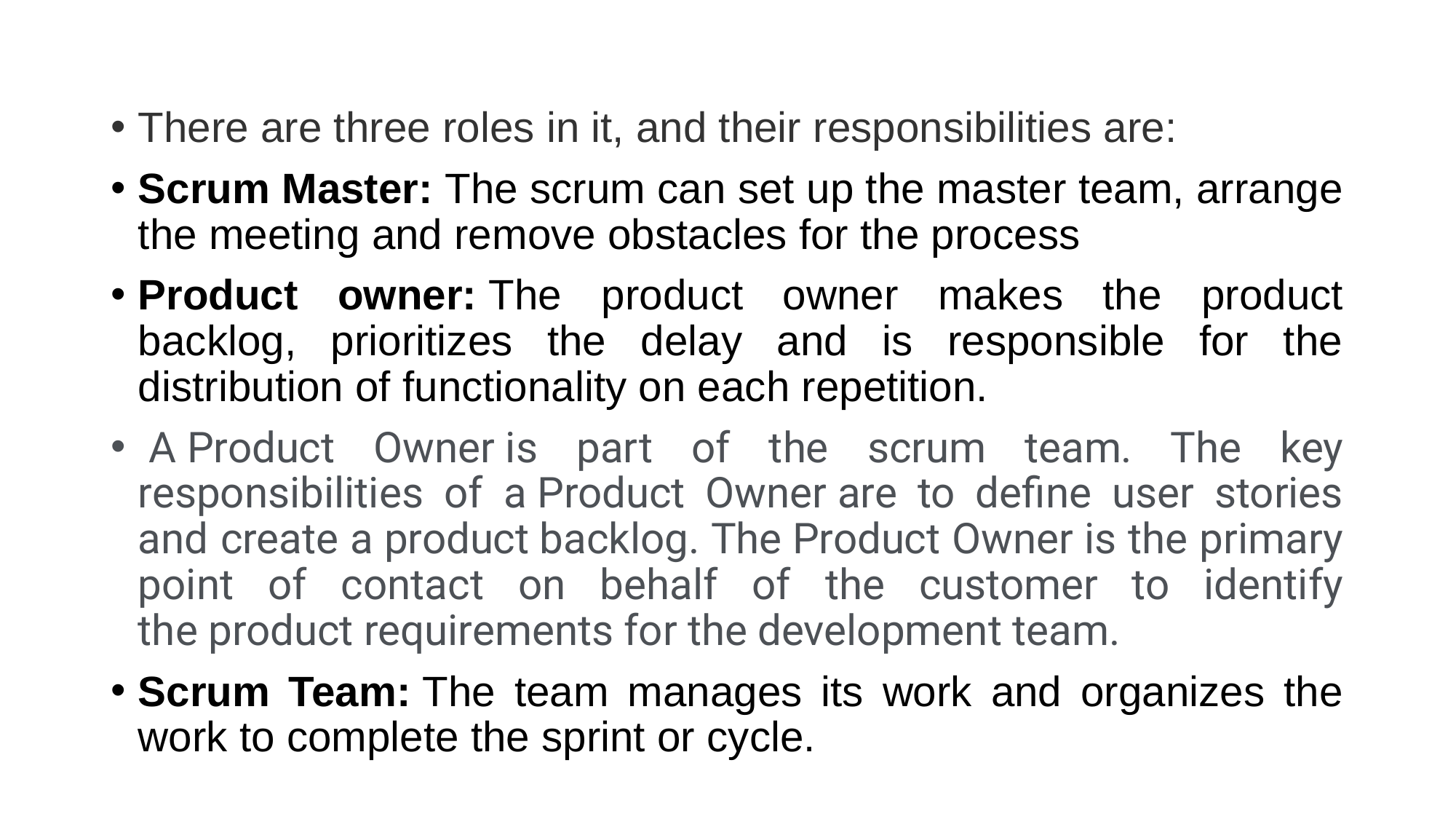

There are three roles in it, and their responsibilities are:
Scrum Master: The scrum can set up the master team, arrange the meeting and remove obstacles for the process
Product owner: The product owner makes the product backlog, prioritizes the delay and is responsible for the distribution of functionality on each repetition.
 A Product Owner is part of the scrum team. The key responsibilities of a Product Owner are to define user stories and create a product backlog. The Product Owner is the primary point of contact on behalf of the customer to identify the product requirements for the development team.
Scrum Team: The team manages its work and organizes the work to complete the sprint or cycle.